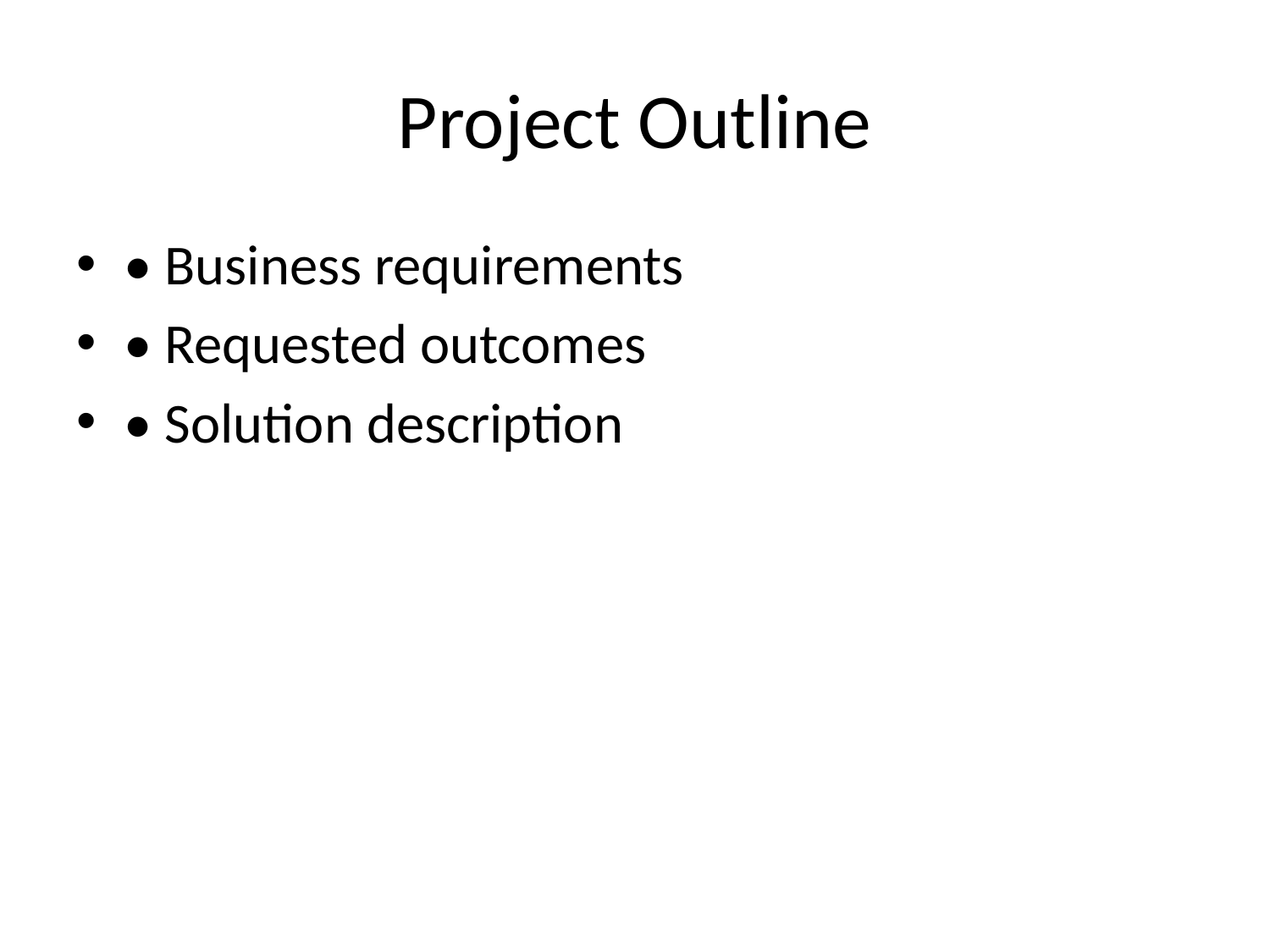

# Project Outline
• Business requirements
• Requested outcomes
• Solution description